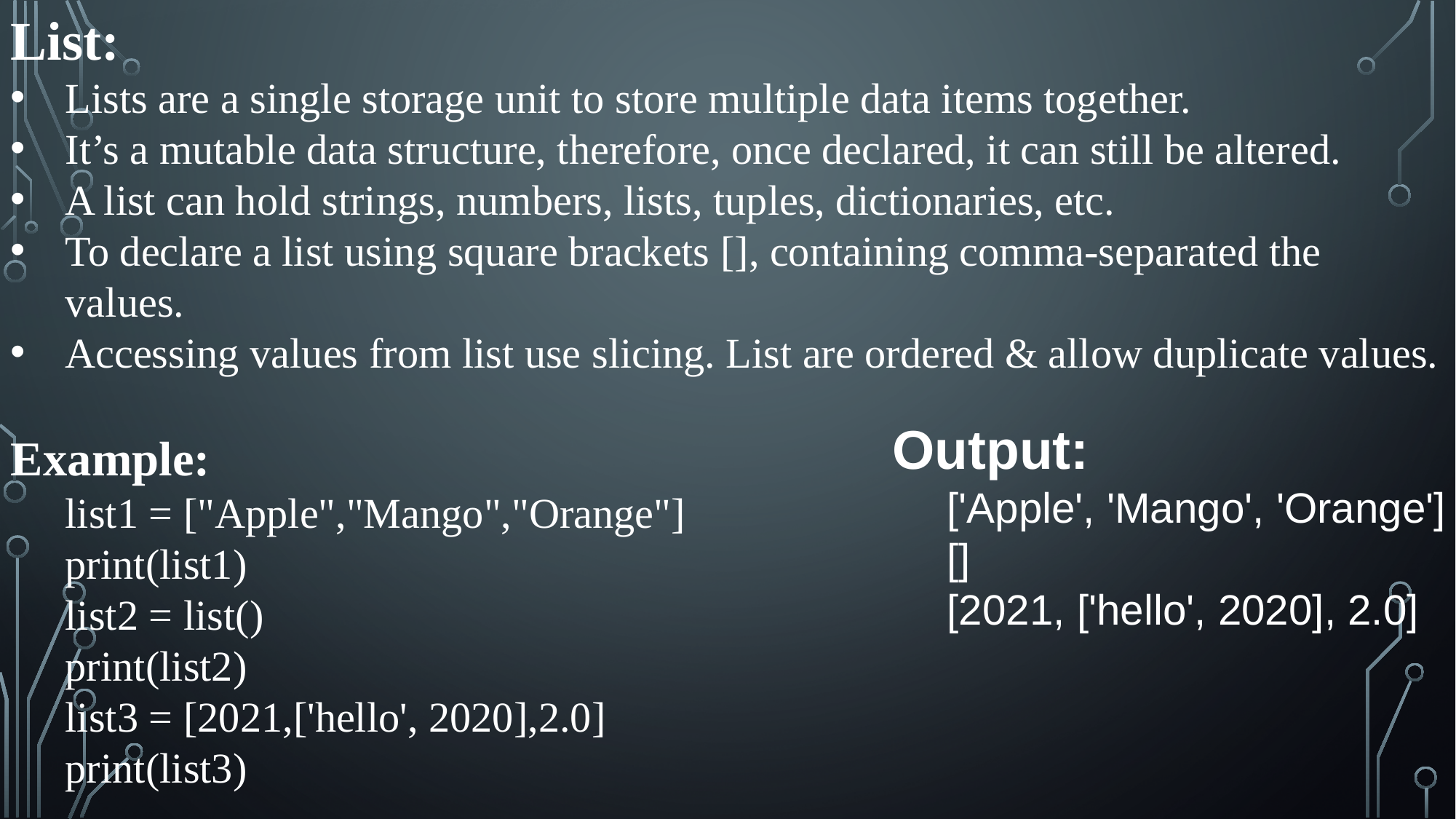

List:
Lists are a single storage unit to store multiple data items together.
It’s a mutable data structure, therefore, once declared, it can still be altered.
A list can hold strings, numbers, lists, tuples, dictionaries, etc.
To declare a list using square brackets [], containing comma-separated the values.
Accessing values from list use slicing. List are ordered & allow duplicate values.

Example:
list1 = ["Apple","Mango","Orange"]
print(list1)
list2 = list()
print(list2)
list3 = [2021,['hello', 2020],2.0]
print(list3)
Output:
['Apple', 'Mango', 'Orange']
[]
[2021, ['hello', 2020], 2.0]